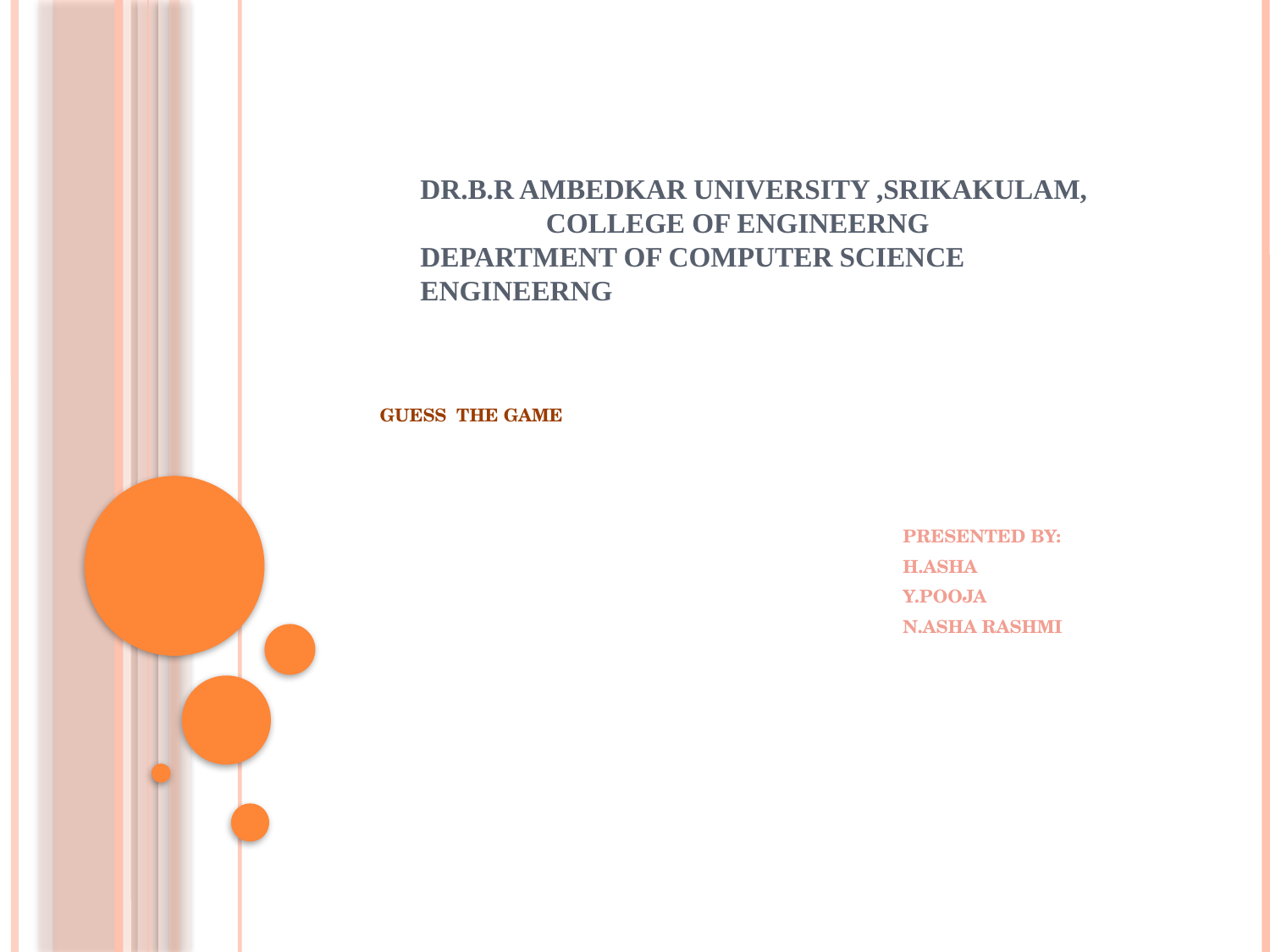

# DR.B.R AMBEDKAR UNIVERSITY ,SRIKAKULAM, COLLEGE OF ENGINEERNG DEPARTMENT OF COMPUTER SCIENCE ENGINEERNG
GUESS  THE GAME

                                                                                                       PRESENTED BY:
                                                                                                       H.ASHA
                                                                                                       Y.POOJA
                                                                                                       N.ASHA RASHMI